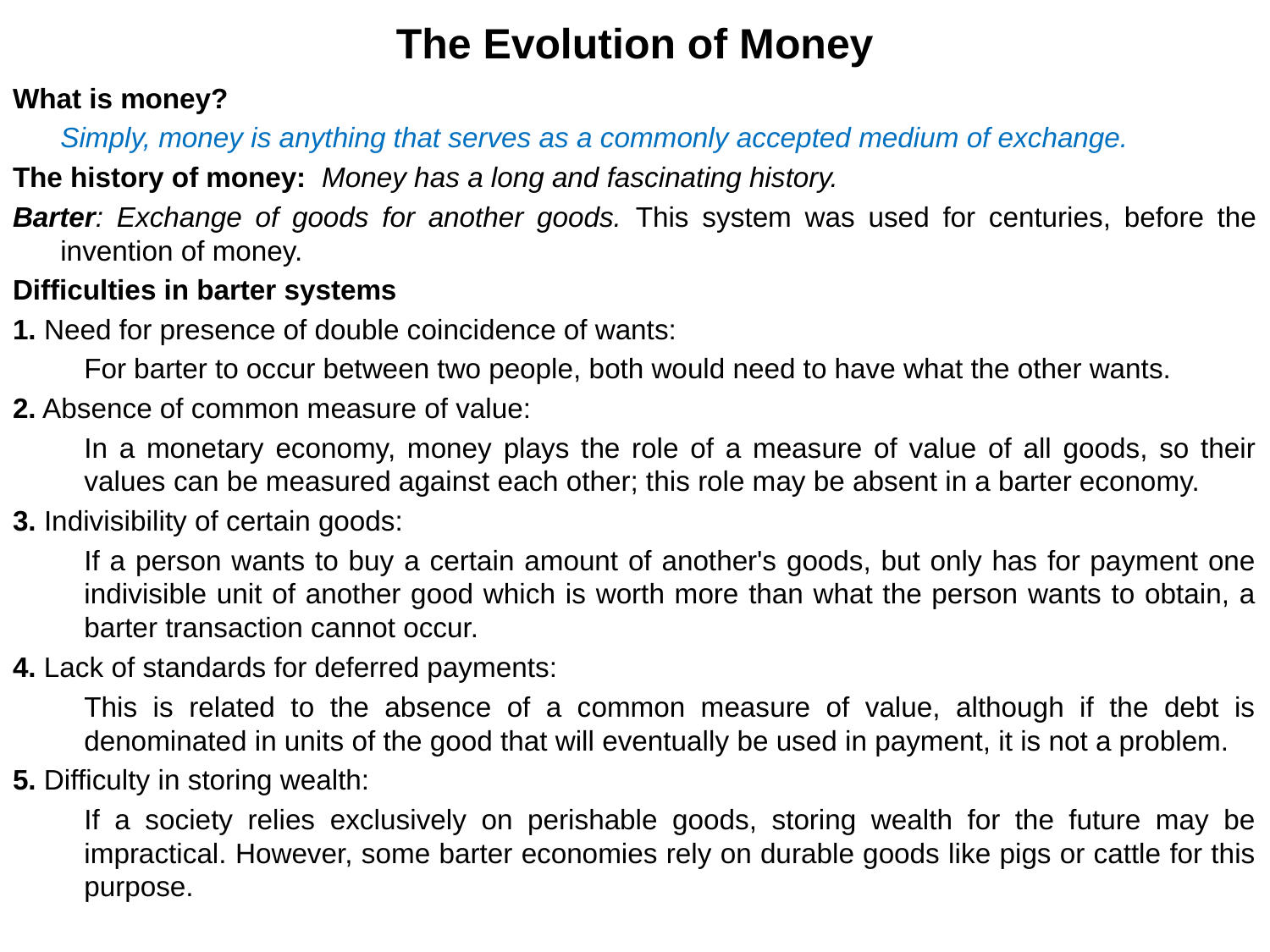

# The Evolution of Money
What is money?
	Simply, money is anything that serves as a commonly accepted medium of exchange.
The history of money:  Money has a long and fascinating history.
Barter: Exchange of goods for another goods. This system was used for centuries, before the invention of money.
Difficulties in barter systems
1. Need for presence of double coincidence of wants:
	For barter to occur between two people, both would need to have what the other wants.
2. Absence of common measure of value:
	In a monetary economy, money plays the role of a measure of value of all goods, so their values can be measured against each other; this role may be absent in a barter economy.
3. Indivisibility of certain goods:
	If a person wants to buy a certain amount of another's goods, but only has for payment one indivisible unit of another good which is worth more than what the person wants to obtain, a barter transaction cannot occur.
4. Lack of standards for deferred payments:
	This is related to the absence of a common measure of value, although if the debt is denominated in units of the good that will eventually be used in payment, it is not a problem.
5. Difficulty in storing wealth:
	If a society relies exclusively on perishable goods, storing wealth for the future may be impractical. However, some barter economies rely on durable goods like pigs or cattle for this purpose.